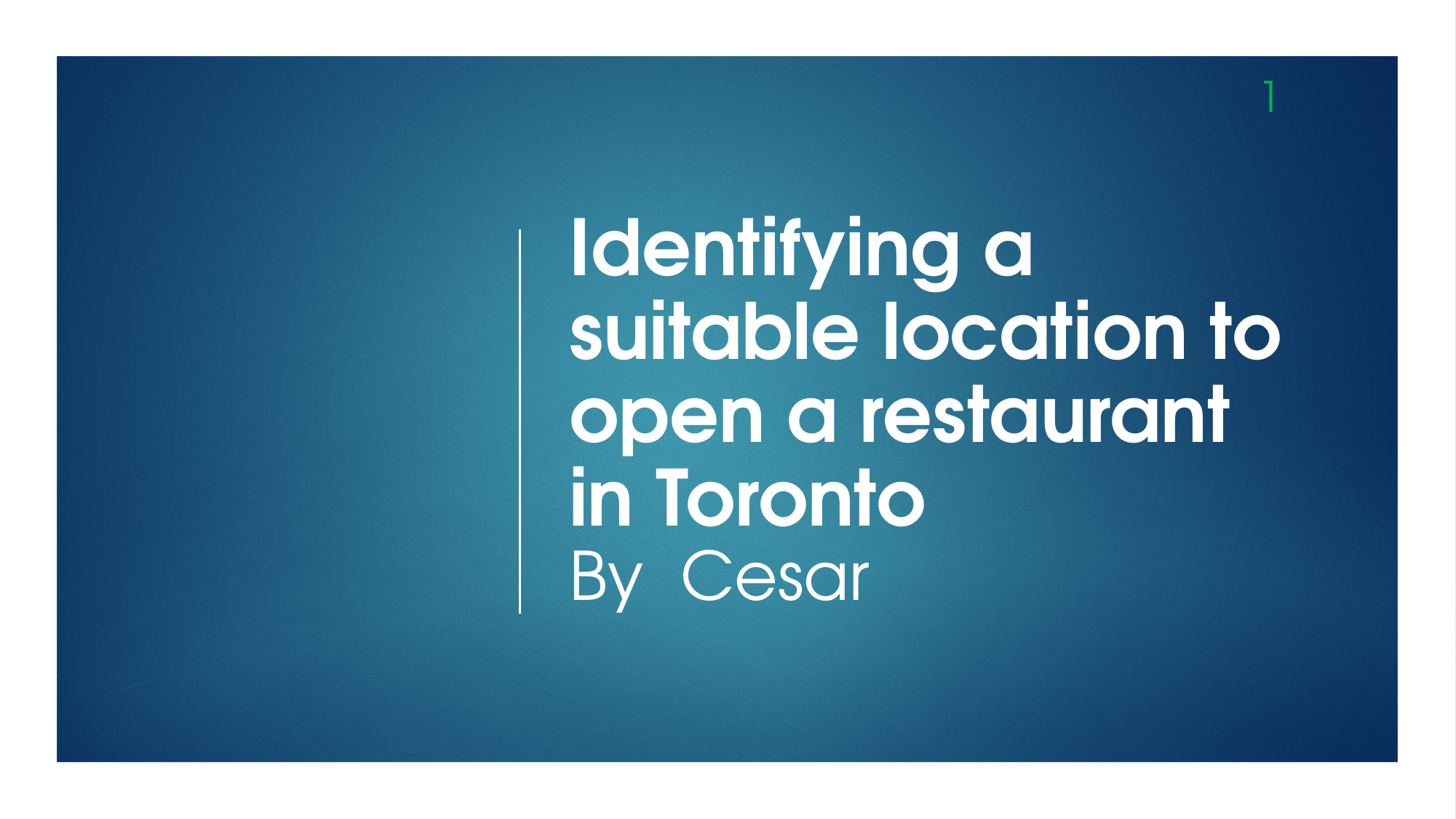

1
# Identifying a suitable location to open a restaurant in Toronto By  Cesar